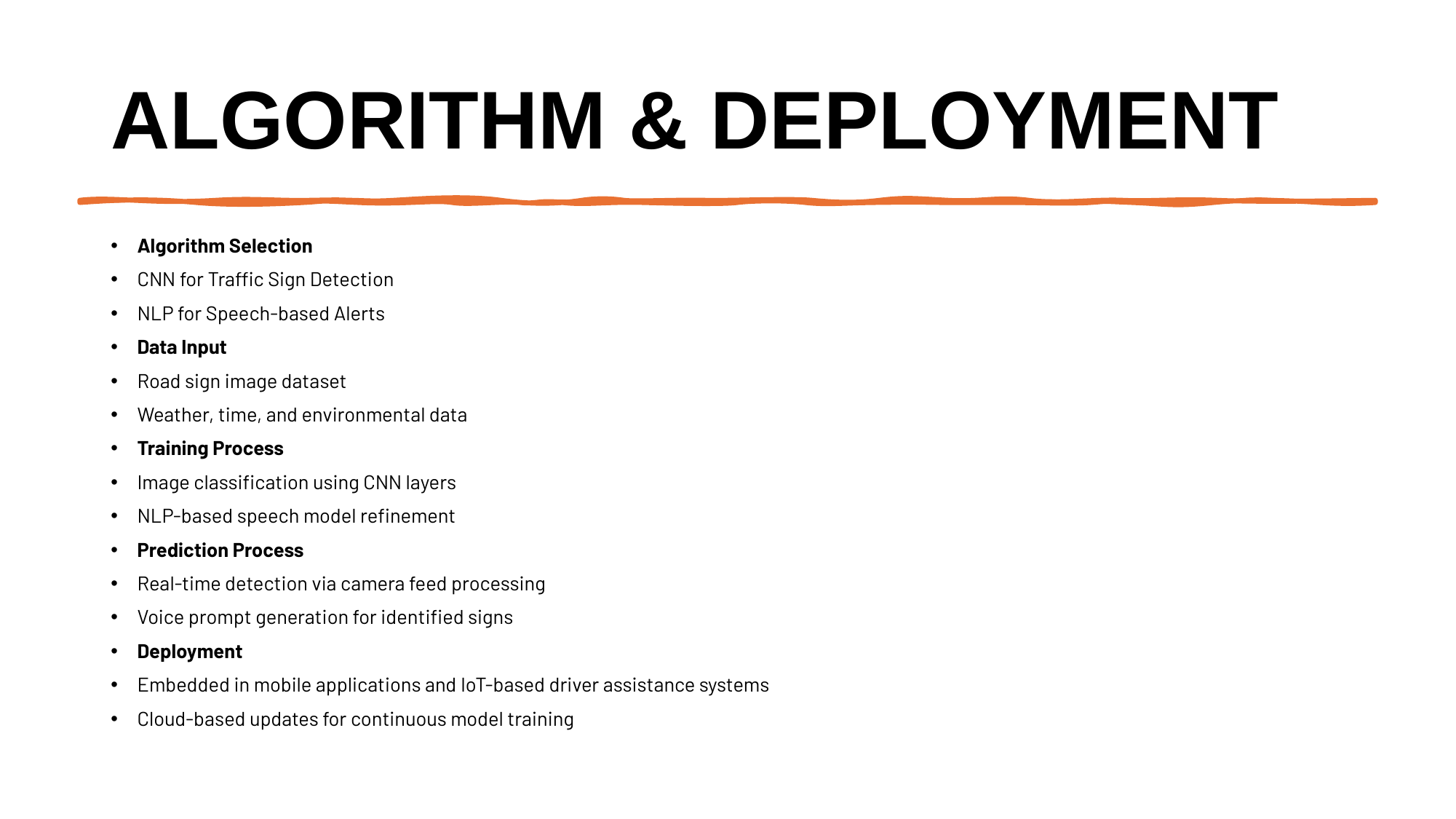

# Algorithm & Deployment

Algorithm Selection
CNN for Traffic Sign Detection
NLP for Speech-based Alerts
Data Input
Road sign image dataset
Weather, time, and environmental data
Training Process
Image classification using CNN layers
NLP-based speech model refinement
Prediction Process
Real-time detection via camera feed processing
Voice prompt generation for identified signs
Deployment
Embedded in mobile applications and IoT-based driver assistance systems
Cloud-based updates for continuous model training